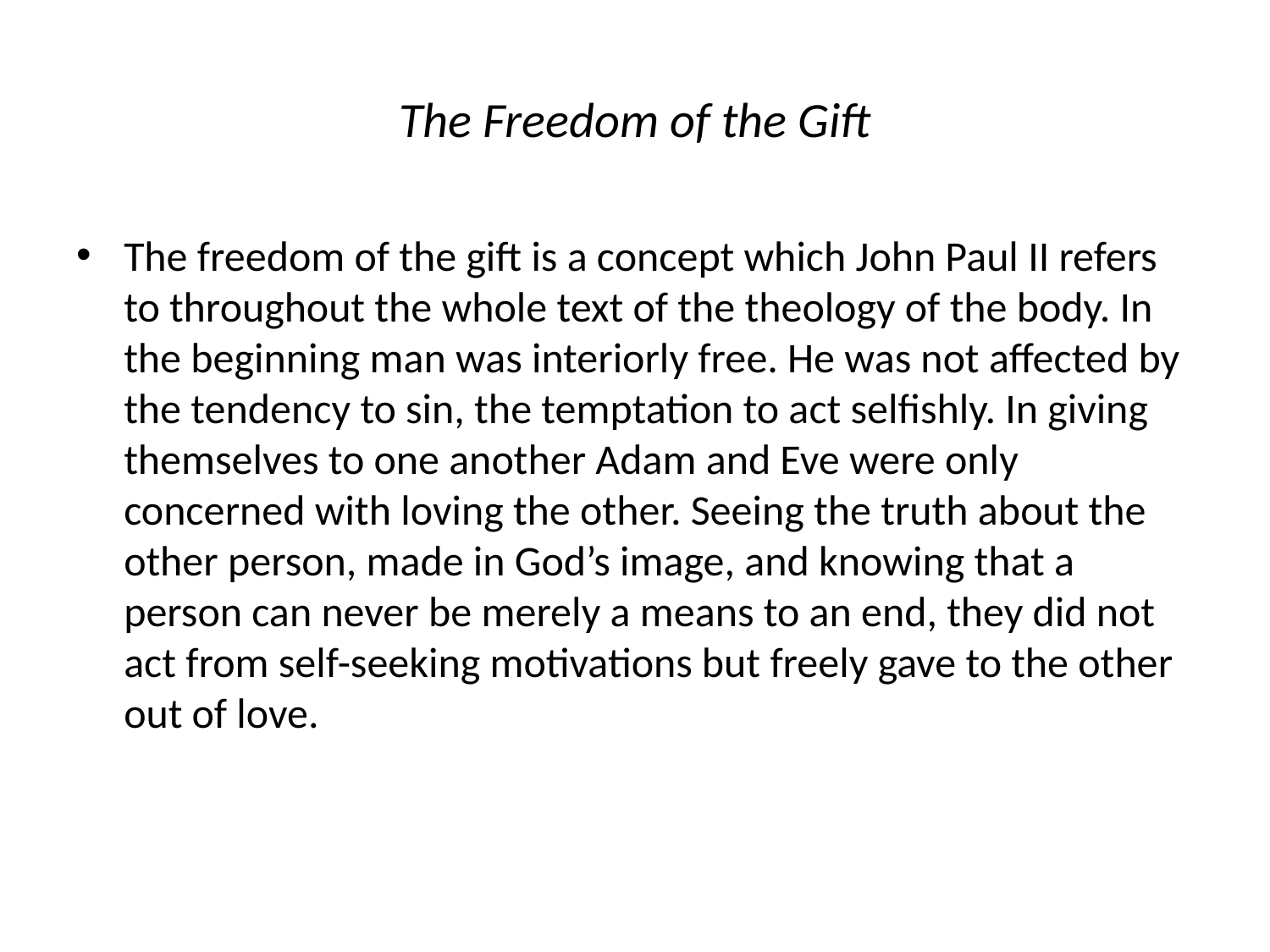

# The Freedom of the Gift
The freedom of the gift is a concept which John Paul II refers to throughout the whole text of the theology of the body. In the beginning man was interiorly free. He was not affected by the tendency to sin, the temptation to act selfishly. In giving themselves to one another Adam and Eve were only concerned with loving the other. Seeing the truth about the other person, made in God’s image, and knowing that a person can never be merely a means to an end, they did not act from self-seeking motivations but freely gave to the other out of love.